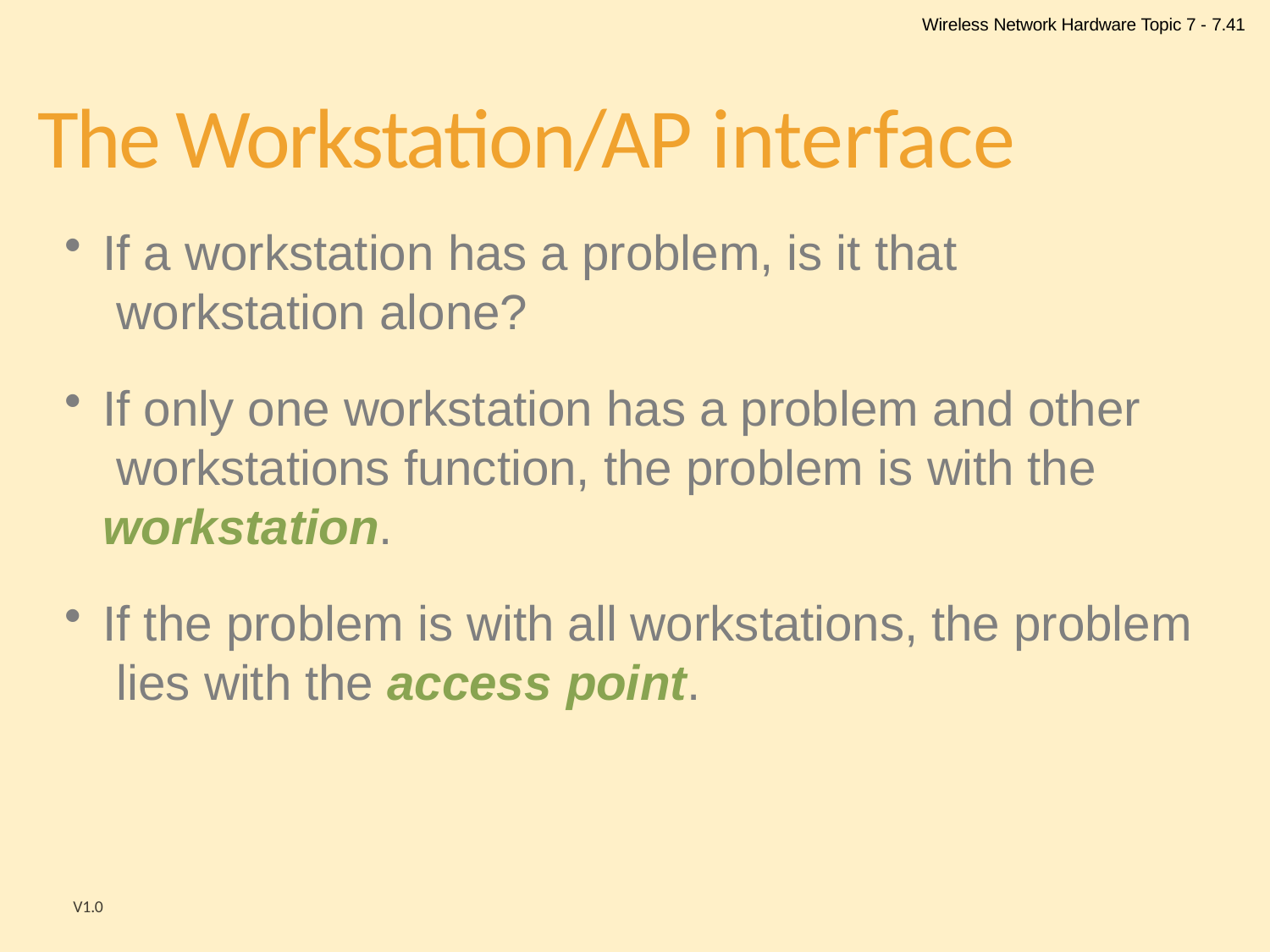

Wireless Network Hardware Topic 7 - 7.41
# The Workstation/AP interface
If a workstation has a problem, is it that  workstation alone?
If only one workstation has a problem and other  workstations function, the problem is with the  workstation.
If the problem is with all workstations, the problem  lies with the access point.
V1.0